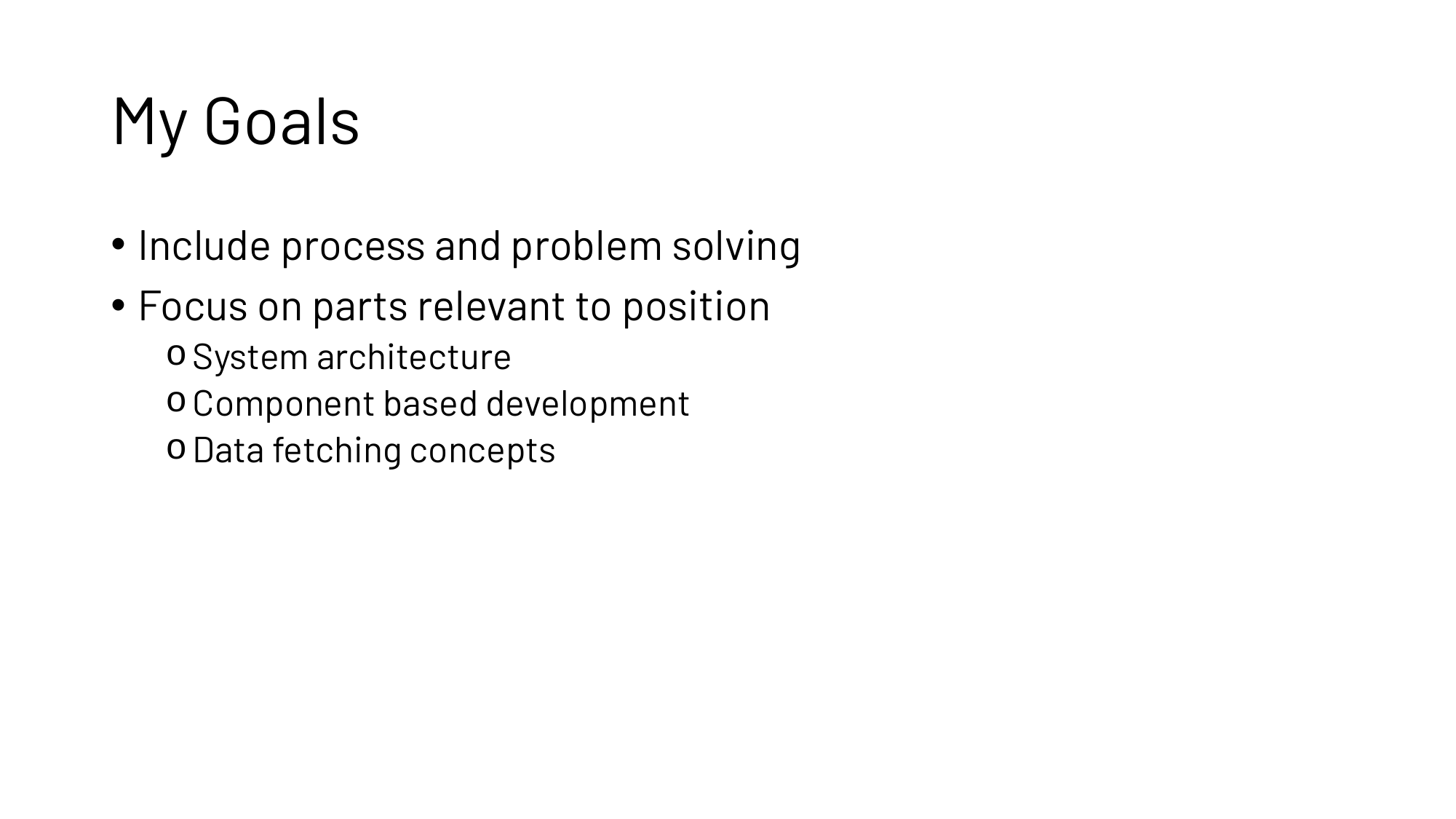

# My Goals
Include process and problem solving
Focus on parts relevant to position
System architecture
Component based development
Data fetching concepts